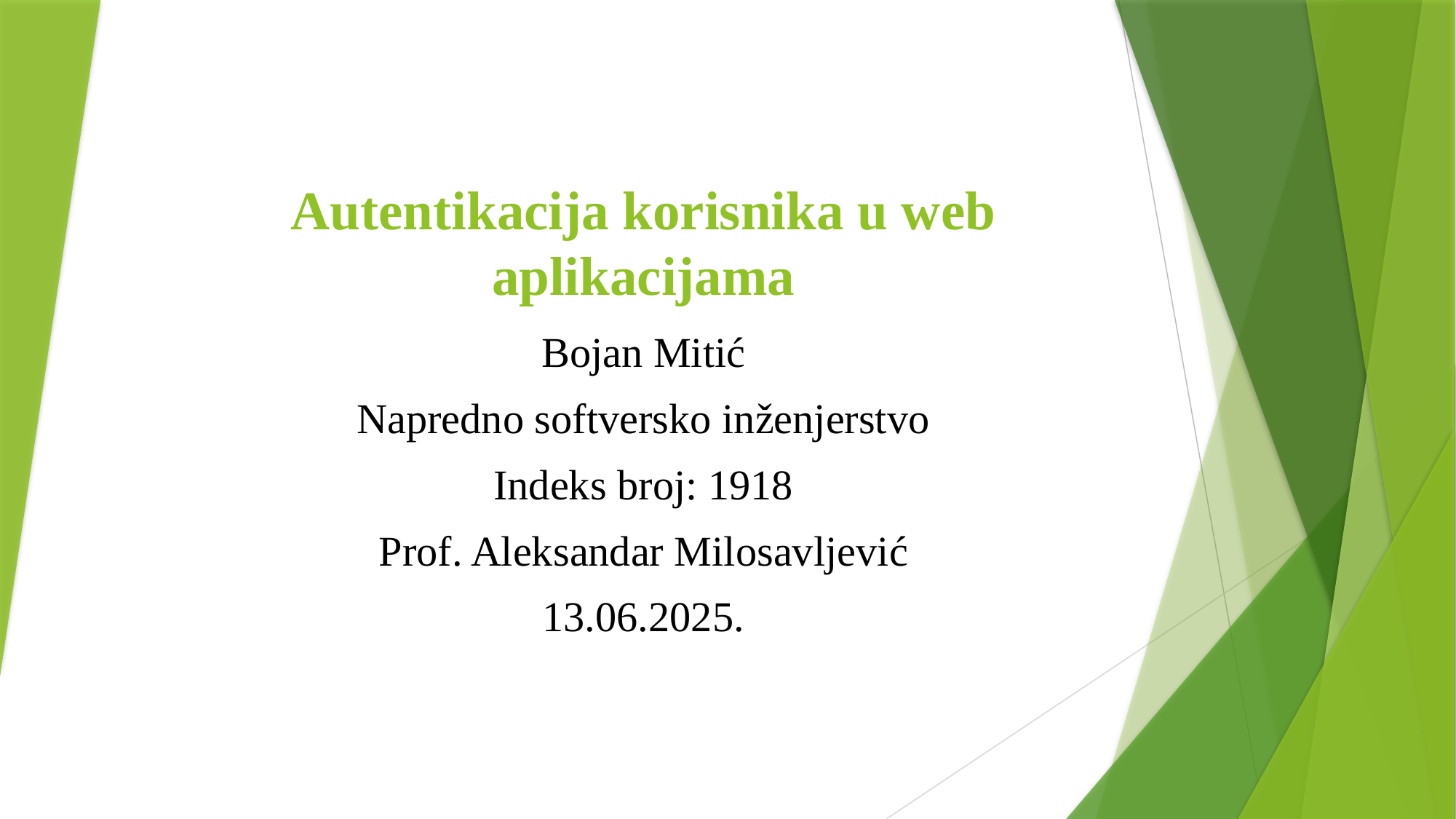

# Autentikacija korisnika u web aplikacijama
Bojan Mitić
Napredno softversko inženjerstvo
Indeks broj: 1918
Prof. Aleksandar Milosavljević
13.06.2025.